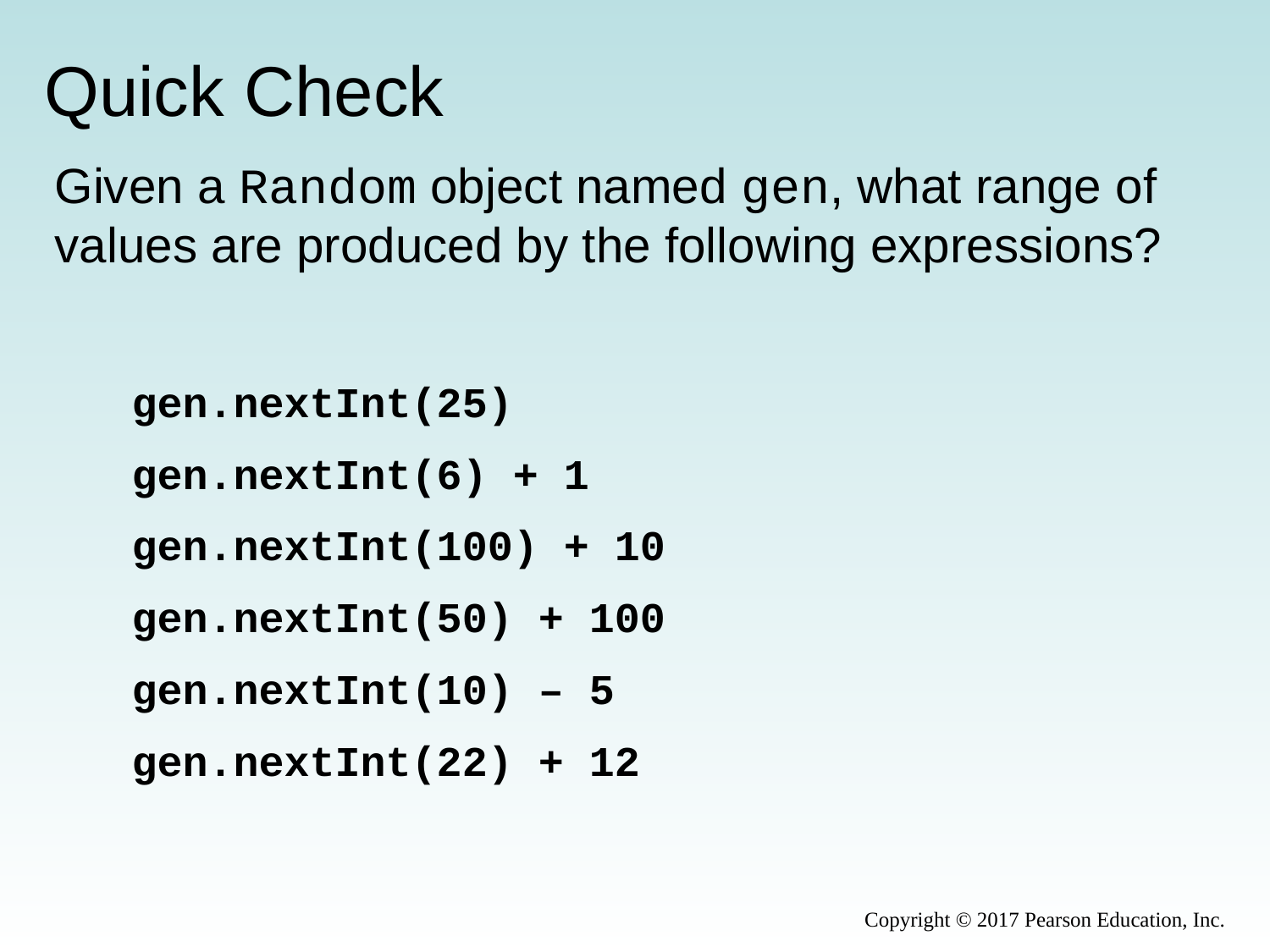

# Quick Check
Given a Random object named gen, what range of values are produced by the following expressions?

gen.nextInt(25)
gen.nextInt(6) + 1
gen.nextInt(100) + 10
gen.nextInt(50) + 100
gen.nextInt(10) – 5
gen.nextInt(22) + 12
Copyright © 2017 Pearson Education, Inc.